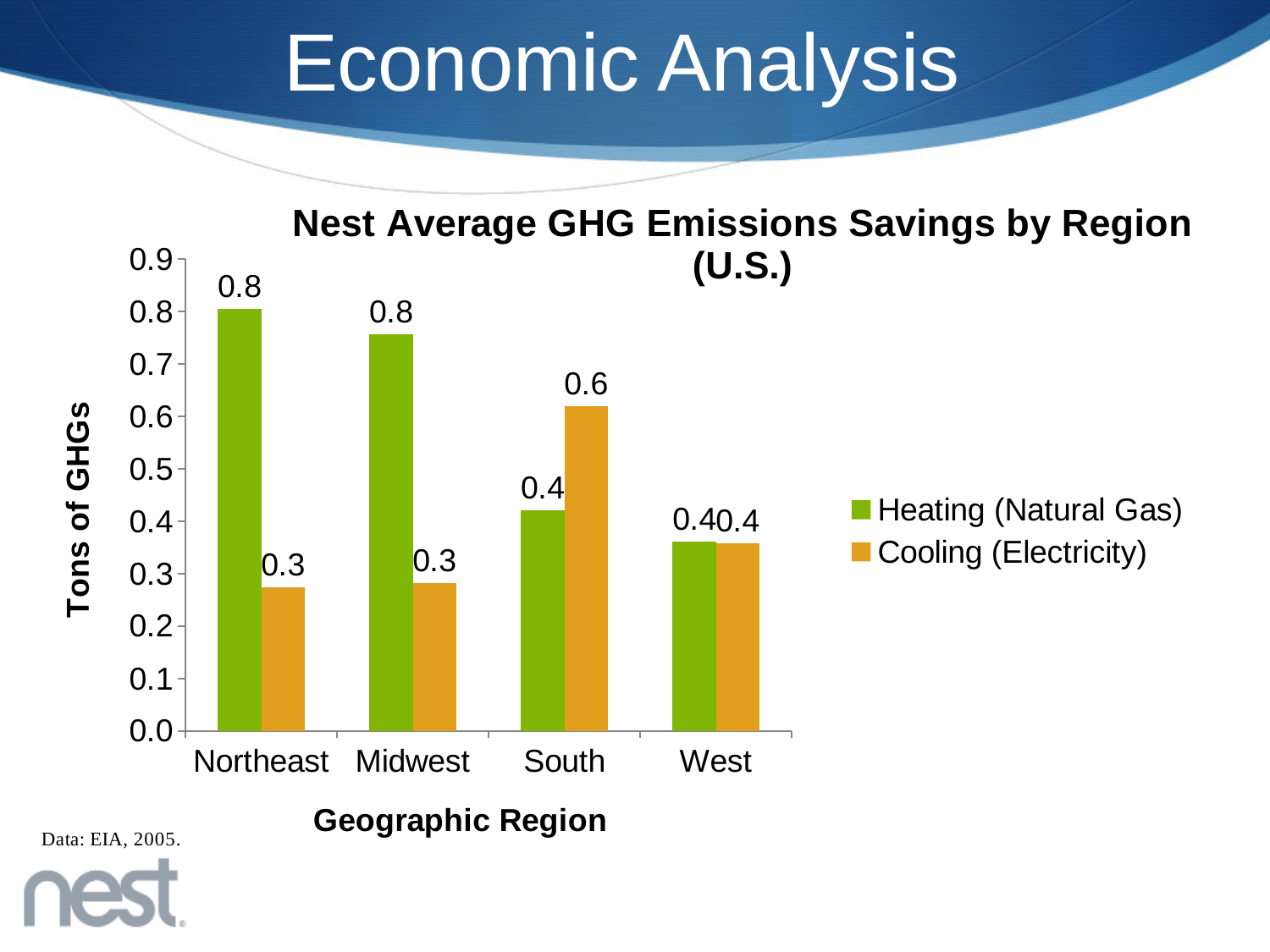

Economic Analysis

### Chart: Nest Average GHG Emissions Savings by Region (U.S.)

| Category |  |  |
|---|---|---|
| Northeast | 0.8050653 | 0.274164 |
| Midwest | 0.7570017000000001 | 0.28208400000000006 |
| South | 0.42055650000000006 | 0.619212 |
| West | 0.36047700000000016 | 0.35745600000000005 |